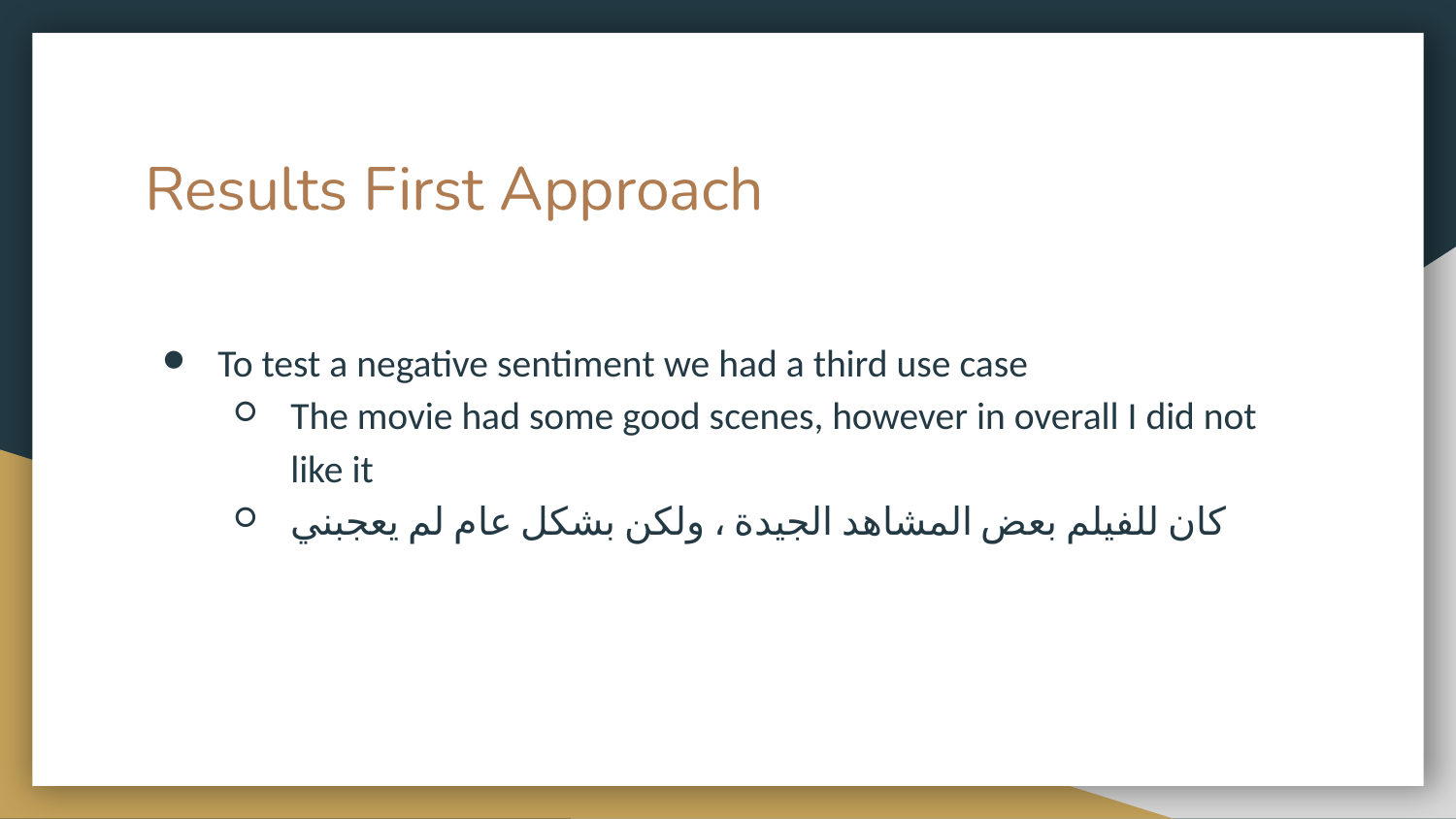

# Results First Approach
To test a negative sentiment we had a third use case
The movie had some good scenes, however in overall I did not like it
كان للفيلم بعض المشاهد الجيدة ، ولكن بشكل عام لم يعجبني